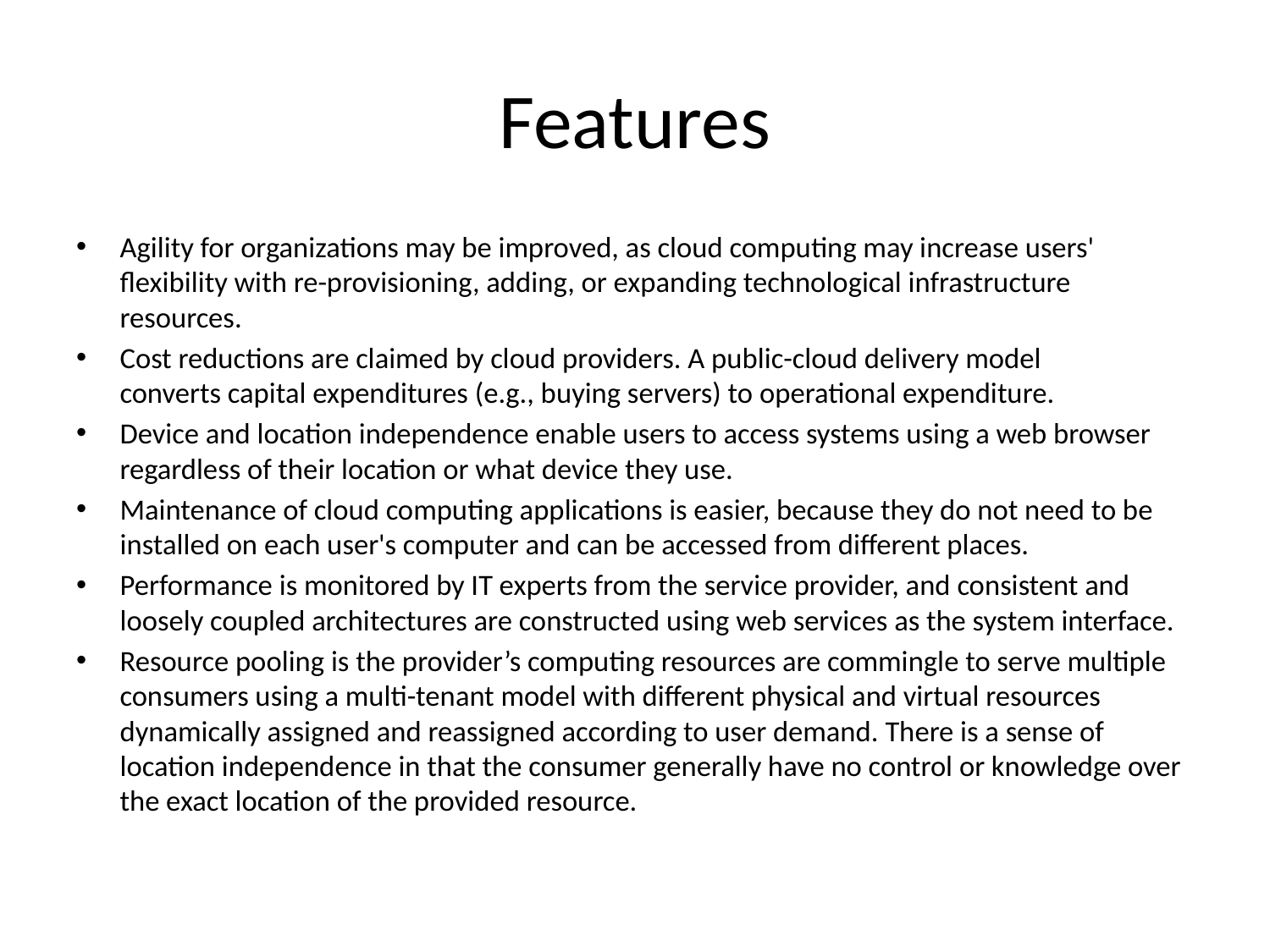

# Features
Agility for organizations may be improved, as cloud computing may increase users' flexibility with re-provisioning, adding, or expanding technological infrastructure resources.
Cost reductions are claimed by cloud providers. A public-cloud delivery model converts capital expenditures (e.g., buying servers) to operational expenditure.
Device and location independence enable users to access systems using a web browser regardless of their location or what device they use.
Maintenance of cloud computing applications is easier, because they do not need to be installed on each user's computer and can be accessed from different places.
Performance is monitored by IT experts from the service provider, and consistent and loosely coupled architectures are constructed using web services as the system interface.
Resource pooling is the provider’s computing resources are commingle to serve multiple consumers using a multi-tenant model with different physical and virtual resources dynamically assigned and reassigned according to user demand. There is a sense of location independence in that the consumer generally have no control or knowledge over the exact location of the provided resource.